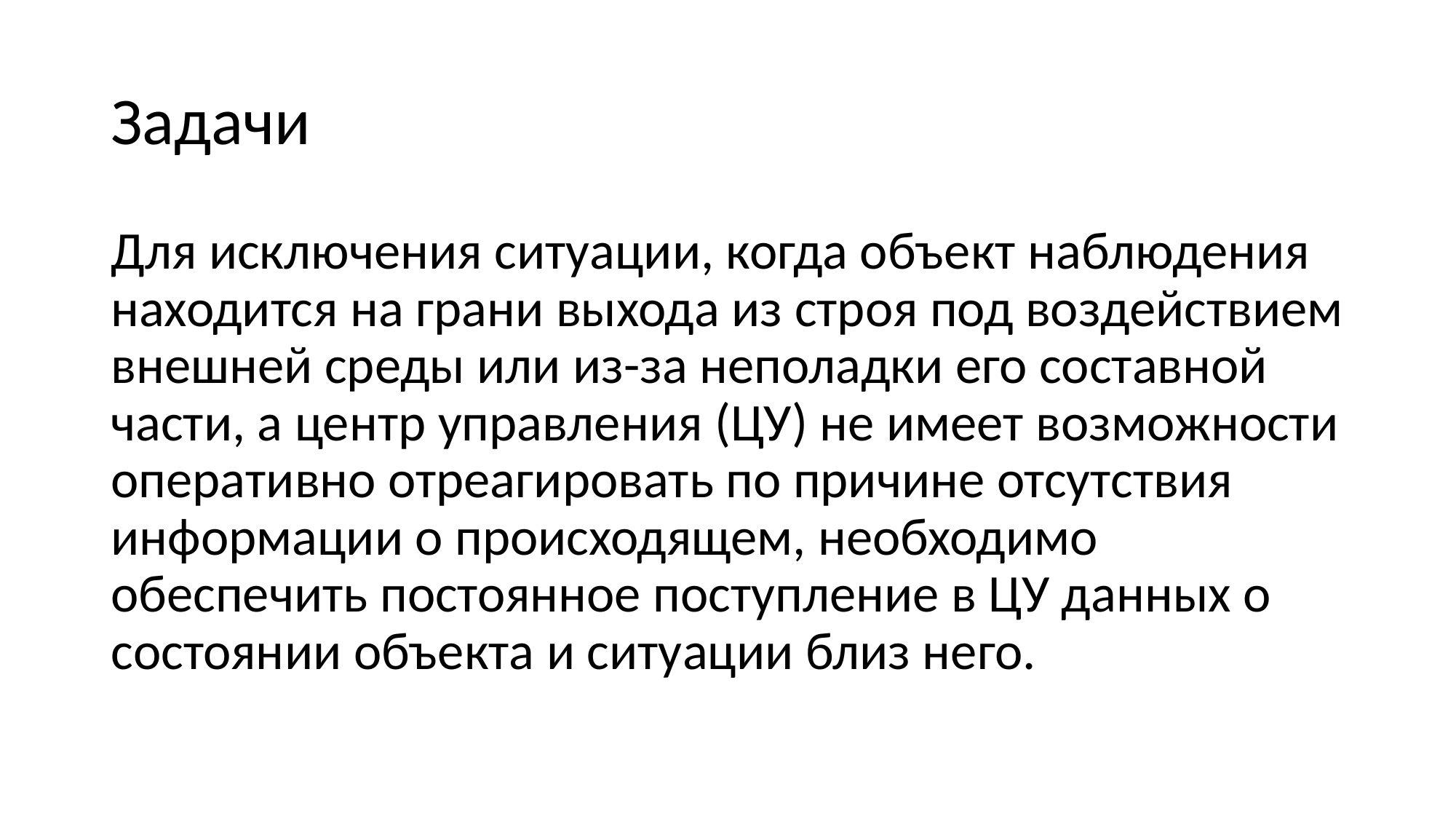

# Задачи
Для исключения ситуации, когда объект наблюдения находится на грани выхода из строя под воздействием внешней среды или из-за неполадки его составной части, а центр управления (ЦУ) не имеет возможности оперативно отреагировать по причине отсутствия информации о происходящем, необходимо обеспечить постоянное поступление в ЦУ данных о состоянии объекта и ситуации близ него.